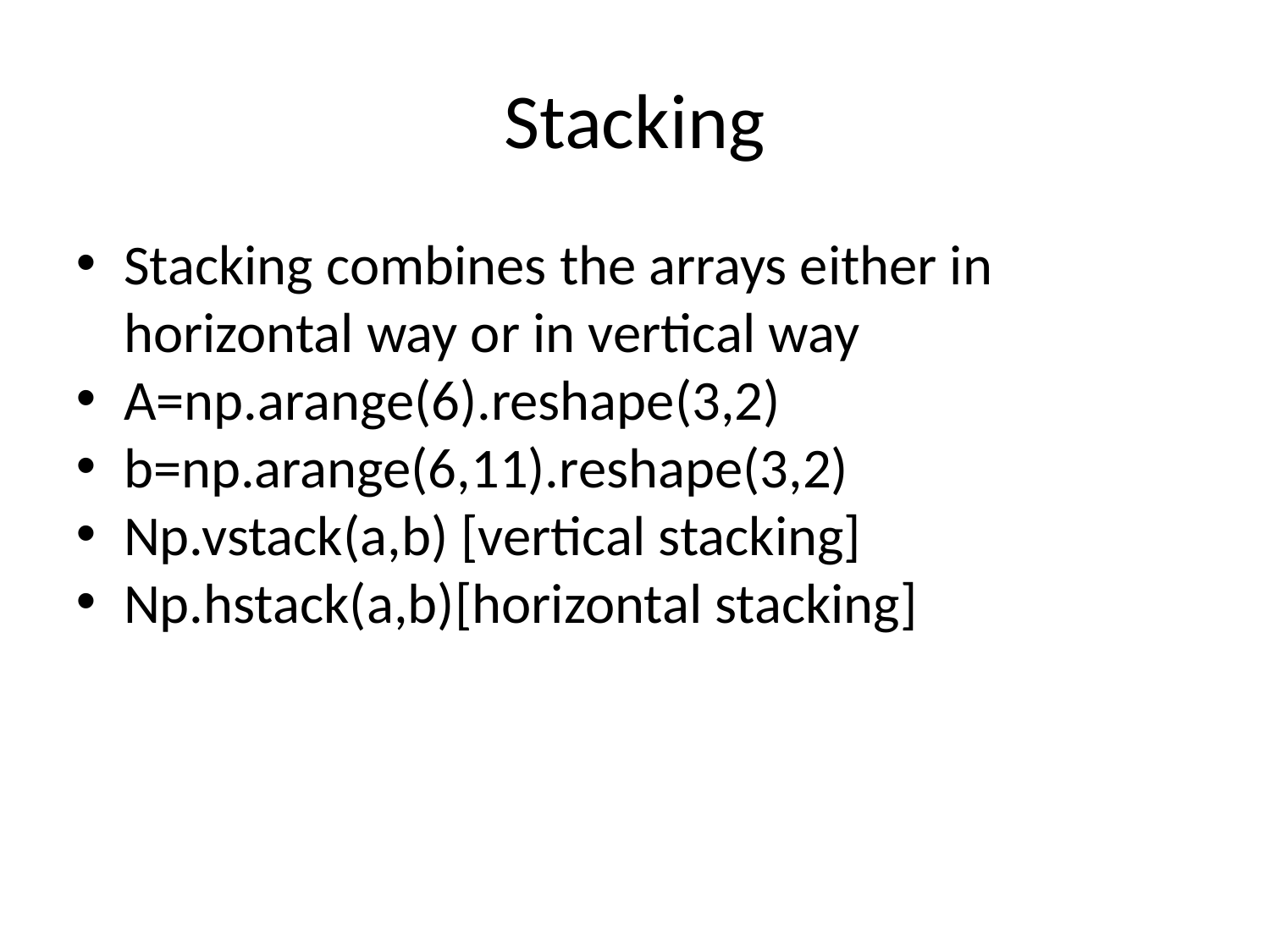

Stacking
Stacking combines the arrays either in horizontal way or in vertical way
A=np.arange(6).reshape(3,2)
b=np.arange(6,11).reshape(3,2)
Np.vstack(a,b) [vertical stacking]
Np.hstack(a,b)[horizontal stacking]